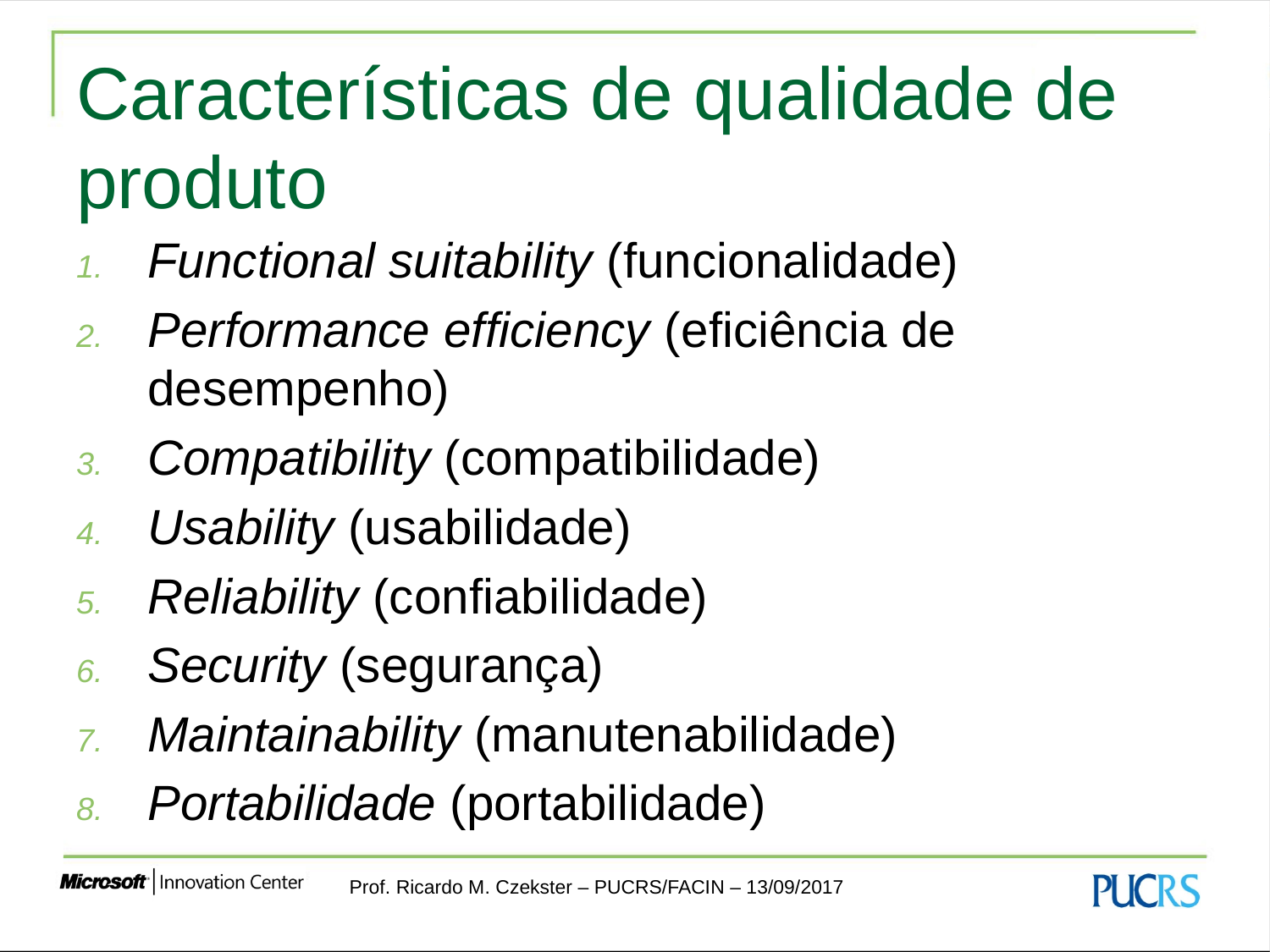

# Características de qualidade de produto
Functional suitability (funcionalidade)
Performance efficiency (eficiência de desempenho)
Compatibility (compatibilidade)
Usability (usabilidade)
Reliability (confiabilidade)
Security (segurança)
Maintainability (manutenabilidade)
Portabilidade (portabilidade)